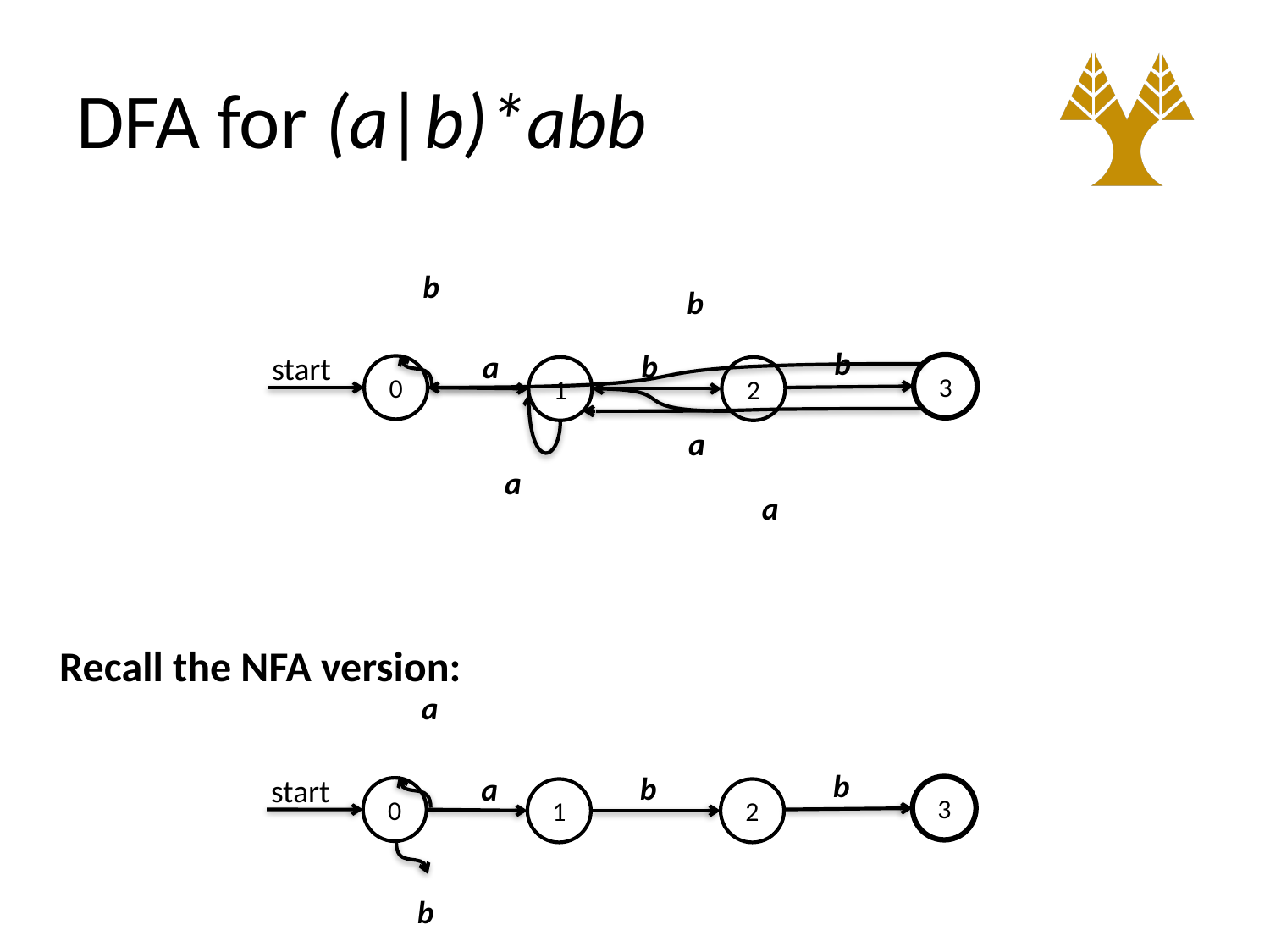

# DFA for (a|b)*abb
b
b
b
b
a
start
3
0
1
2
a
a
a
Recall the NFA version:
a
b
b
a
start
3
0
1
2
b